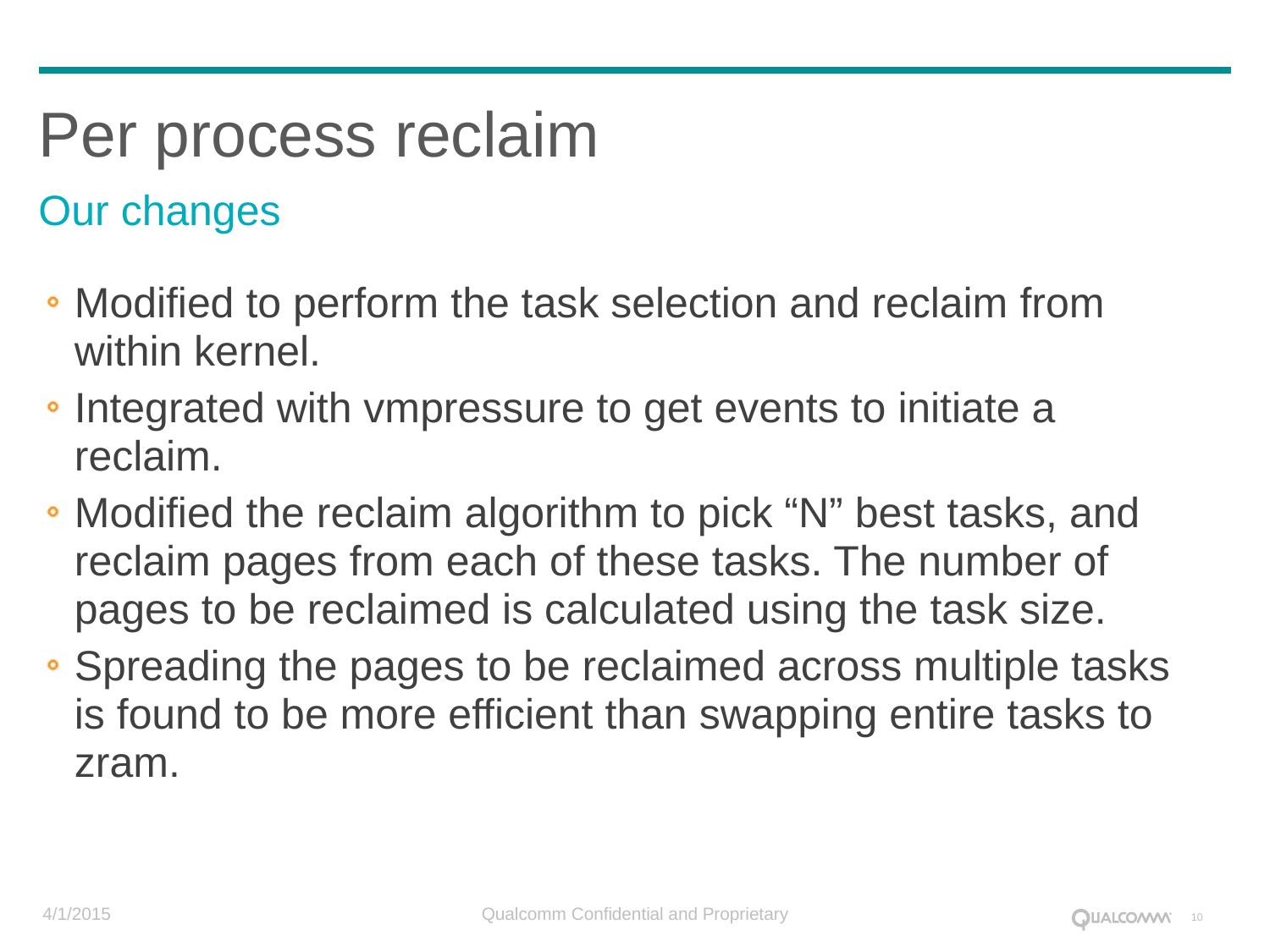

# Per process reclaim
Our changes
Modified to perform the task selection and reclaim from within kernel.
Integrated with vmpressure to get events to initiate a reclaim.
Modified the reclaim algorithm to pick “N” best tasks, and reclaim pages from each of these tasks. The number of pages to be reclaimed is calculated using the task size.
Spreading the pages to be reclaimed across multiple tasks is found to be more efficient than swapping entire tasks to zram.